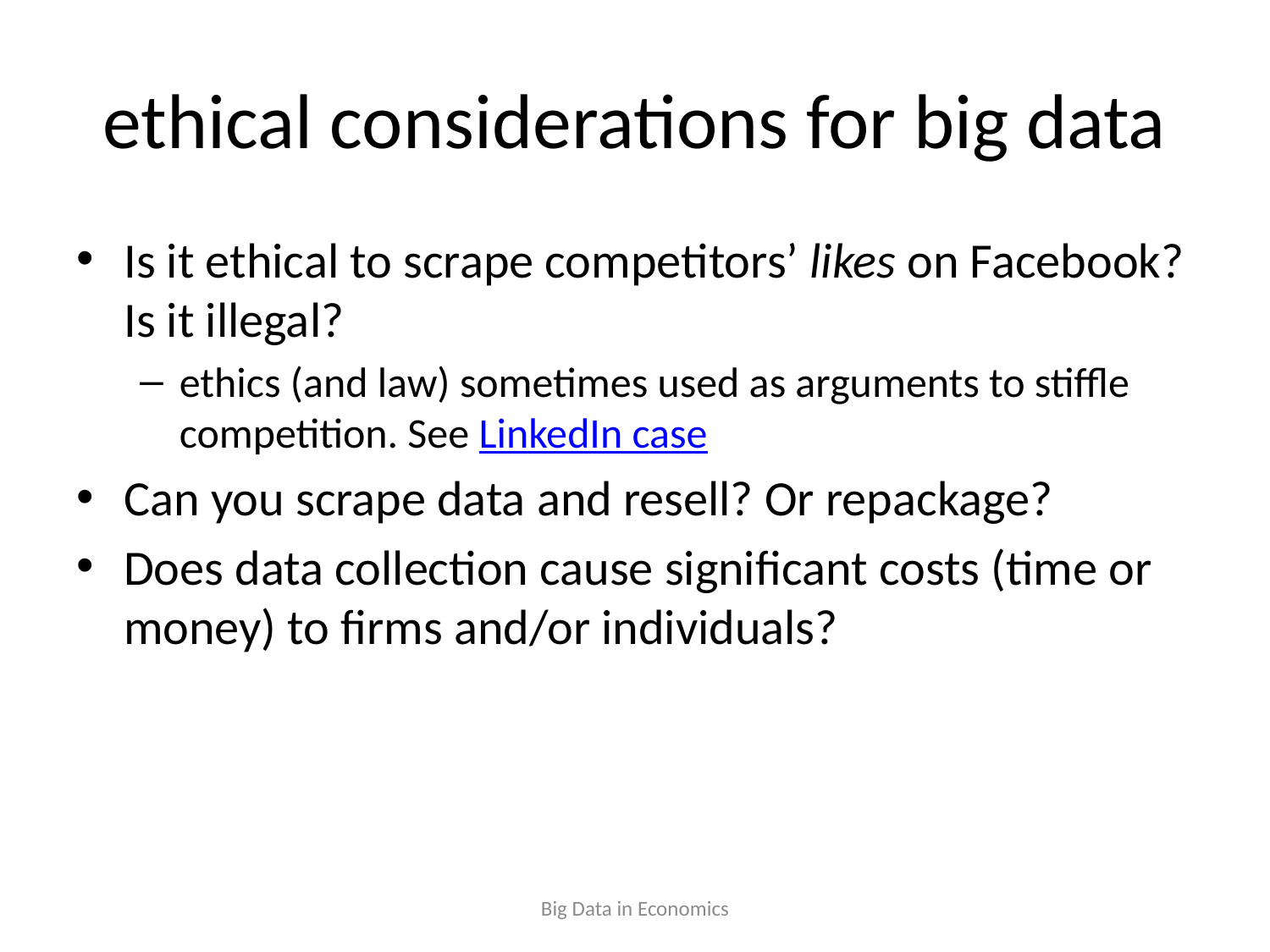

# ethical considerations for big data
Is it ethical to scrape competitors’ likes on Facebook? Is it illegal?
ethics (and law) sometimes used as arguments to stiffle competition. See LinkedIn case
Can you scrape data and resell? Or repackage?
Does data collection cause significant costs (time or money) to firms and/or individuals?

Big Data in Economics